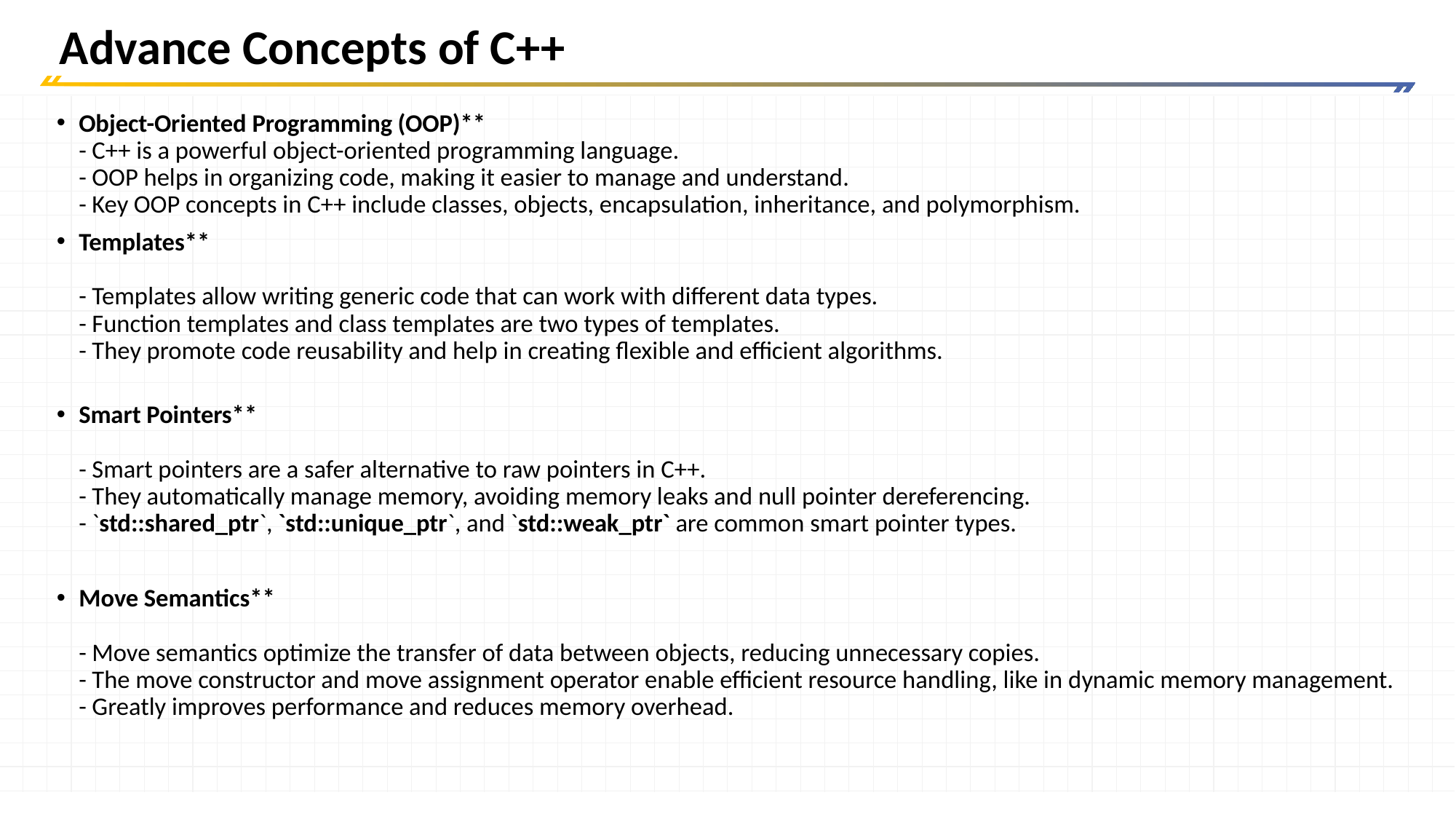

# Advance Concepts of C++
Object-Oriented Programming (OOP)**
- C++ is a powerful object-oriented programming language.
- OOP helps in organizing code, making it easier to manage and understand.
- Key OOP concepts in C++ include classes, objects, encapsulation, inheritance, and polymorphism.
Templates**
- Templates allow writing generic code that can work with different data types.
- Function templates and class templates are two types of templates.
- They promote code reusability and help in creating flexible and efficient algorithms.
Smart Pointers**
- Smart pointers are a safer alternative to raw pointers in C++.
- They automatically manage memory, avoiding memory leaks and null pointer dereferencing.
- `std::shared_ptr`, `std::unique_ptr`, and `std::weak_ptr` are common smart pointer types.

Move Semantics**
- Move semantics optimize the transfer of data between objects, reducing unnecessary copies.
- The move constructor and move assignment operator enable efficient resource handling, like in dynamic memory management.
- Greatly improves performance and reduces memory overhead.